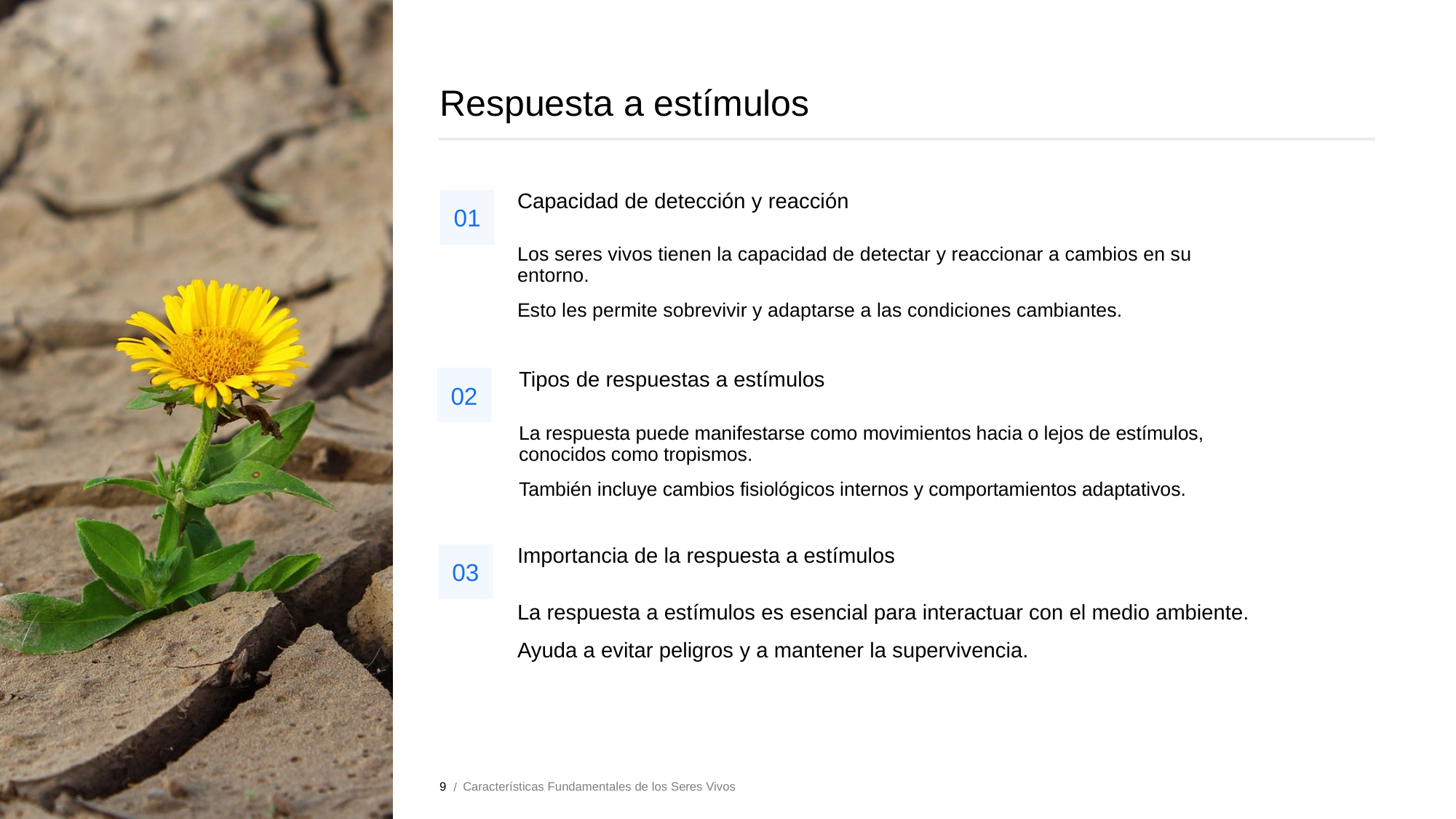

Respuesta a estímulos

01
Capacidad de detección y reacción
Los seres vivos tienen la capacidad de detectar y reaccionar a cambios en su entorno.
Esto les permite sobrevivir y adaptarse a las condiciones cambiantes.

02
Tipos de respuestas a estímulos
La respuesta puede manifestarse como movimientos hacia o lejos de estímulos, conocidos como tropismos.
También incluye cambios fisiológicos internos y comportamientos adaptativos.

03
Importancia de la respuesta a estímulos
La respuesta a estímulos es esencial para interactuar con el medio ambiente.
Ayuda a evitar peligros y a mantener la supervivencia.

9
Características Fundamentales de los Seres Vivos
 /